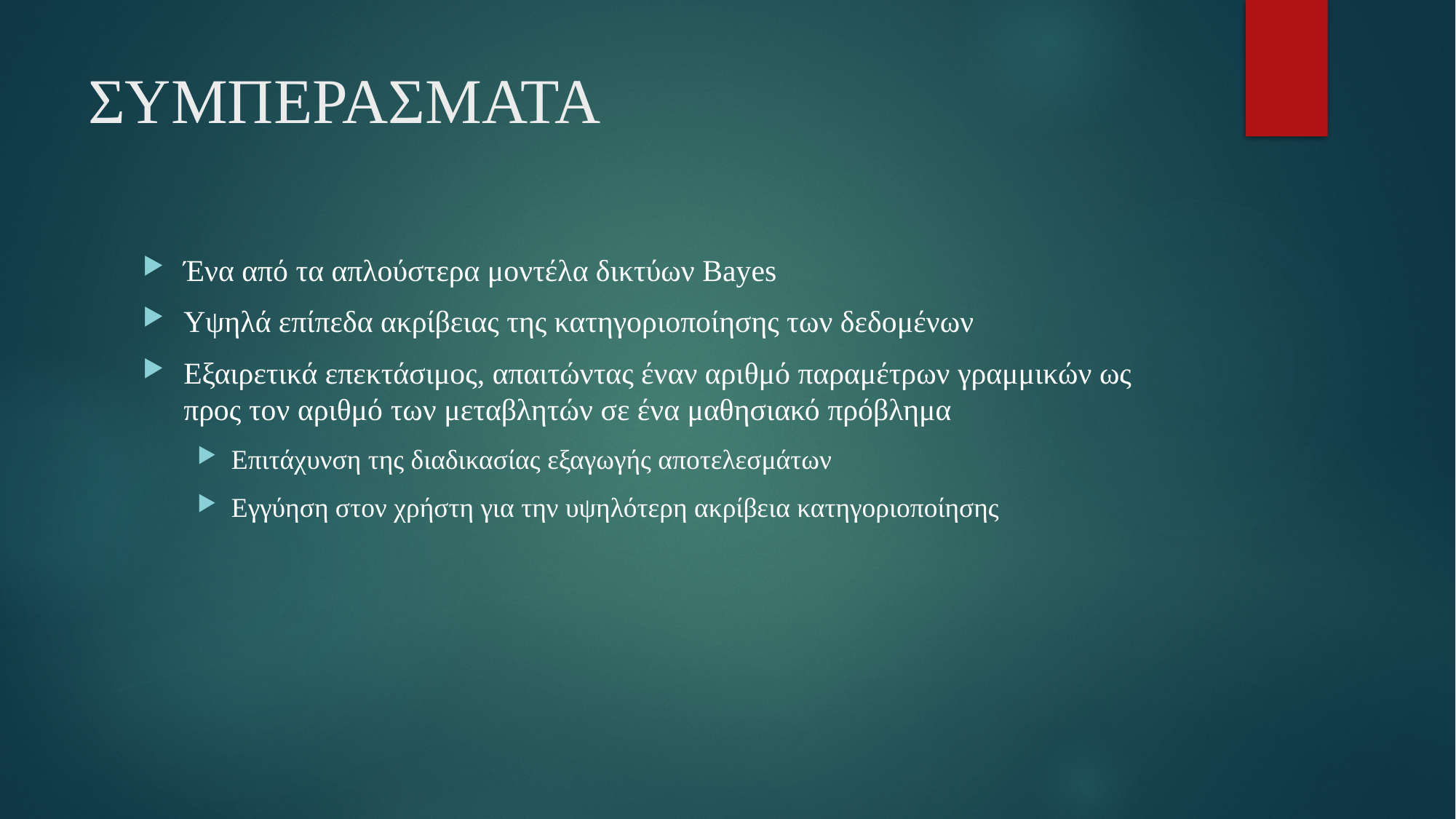

# ΣΥΜΠΕΡΑΣΜΑΤΑ
Ένα από τα απλούστερα μοντέλα δικτύων Bayes
Υψηλά επίπεδα ακρίβειας της κατηγοριοποίησης των δεδομένων
Εξαιρετικά επεκτάσιμος, απαιτώντας έναν αριθμό παραμέτρων γραμμικών ως προς τον αριθμό των μεταβλητών σε ένα μαθησιακό πρόβλημα
Επιτάχυνση της διαδικασίας εξαγωγής αποτελεσμάτων
Εγγύηση στον χρήστη για την υψηλότερη ακρίβεια κατηγοριοποίησης